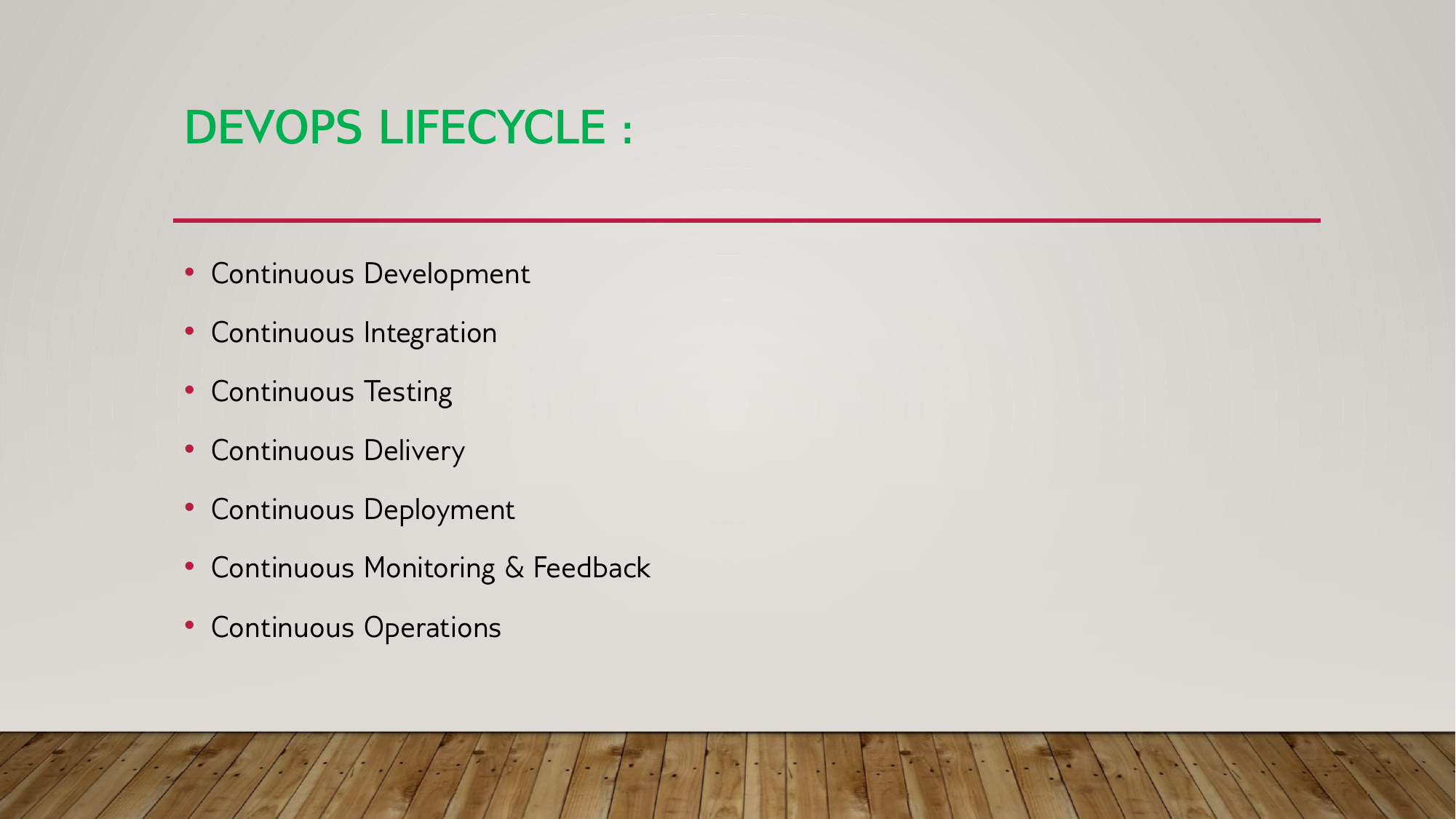

# DevOps Lifecycle :
Continuous Development
Continuous Integration
Continuous Testing
Continuous Delivery
Continuous Deployment
Continuous Monitoring & Feedback
Continuous Operations